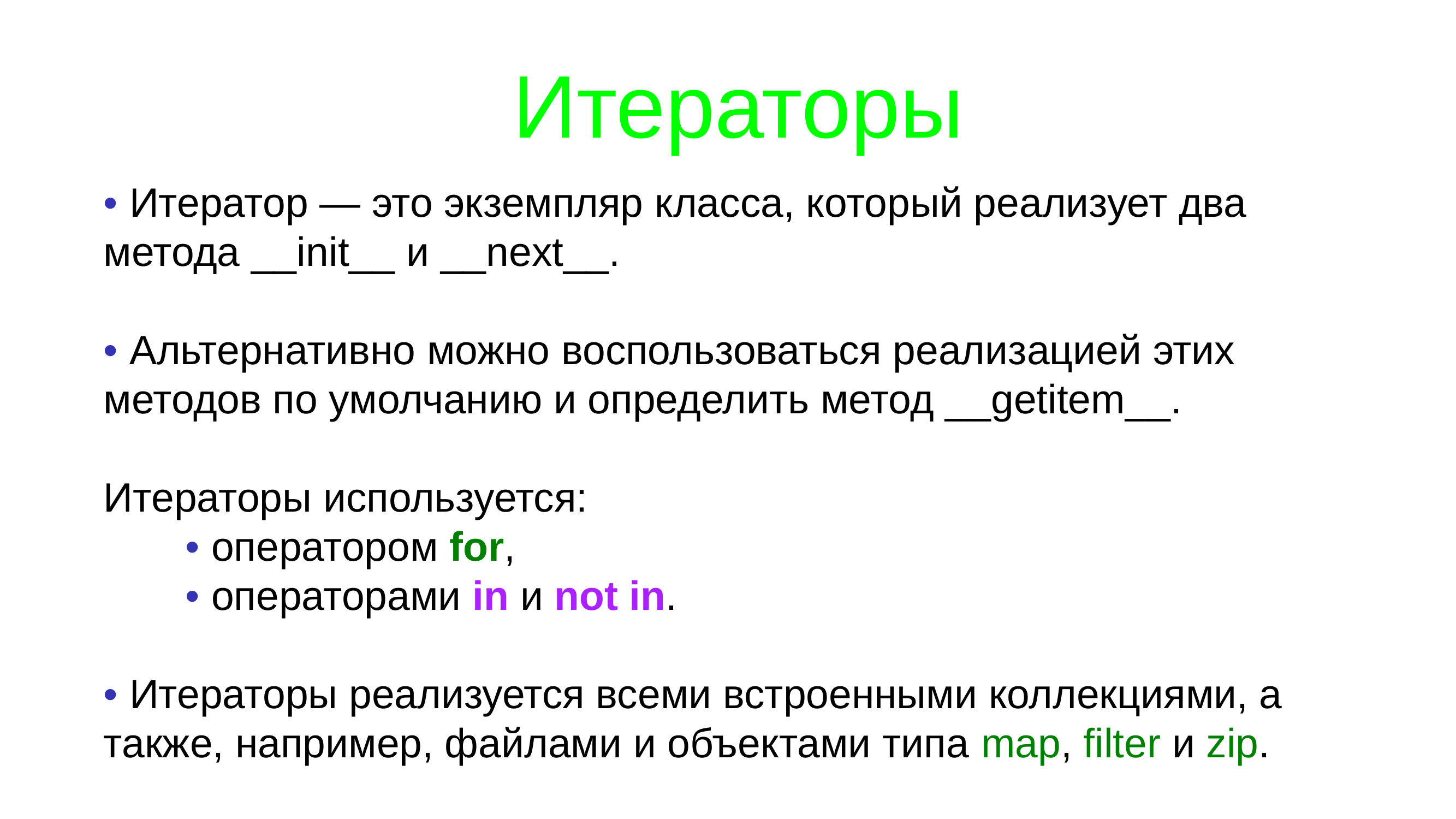

# Итераторы
• Итератор — это экземпляр класса, который реализует два метода __init__ и __next__.

• Альтернативно можно воспользоваться реализацией этих методов по умолчанию и определить метод __getitem__.

Итераторы используется:
	• оператором for,
	• операторами in и not in.

• Итераторы реализуется всеми встроенными коллекциями, а также, например, файлами и объектами типа map, filter и zip.